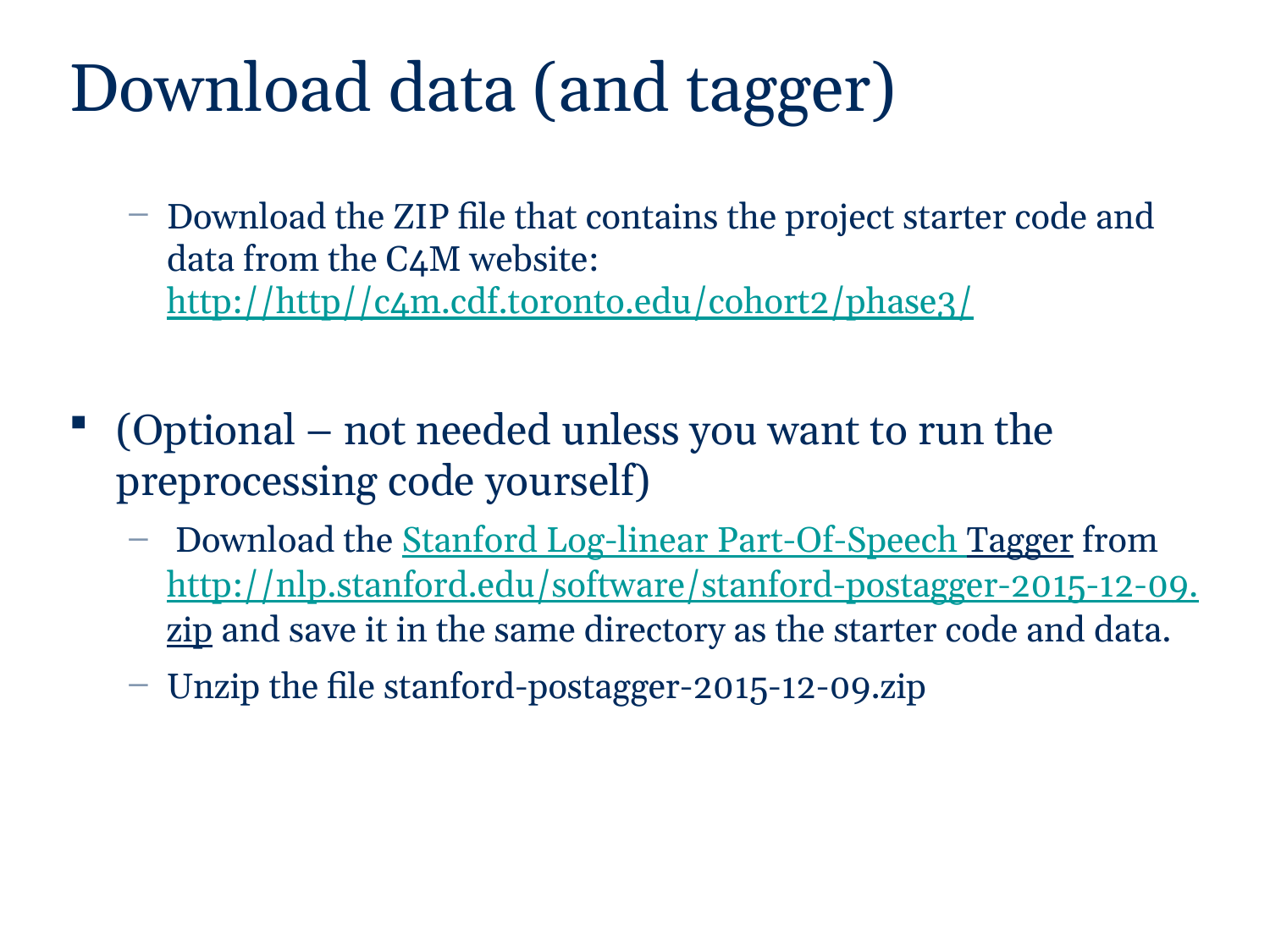

# Download data (and tagger)
Download the ZIP file that contains the project starter code and data from the C4M website:	http://http//c4m.cdf.toronto.edu/cohort2/phase3/

(Optional – not needed unless you want to run the preprocessing code yourself)
 Download the Stanford Log-linear Part-Of-Speech Tagger from http://nlp.stanford.edu/software/stanford-postagger-2015-12-09.zip and save it in the same directory as the starter code and data.
Unzip the file stanford-postagger-2015-12-09.zip

10